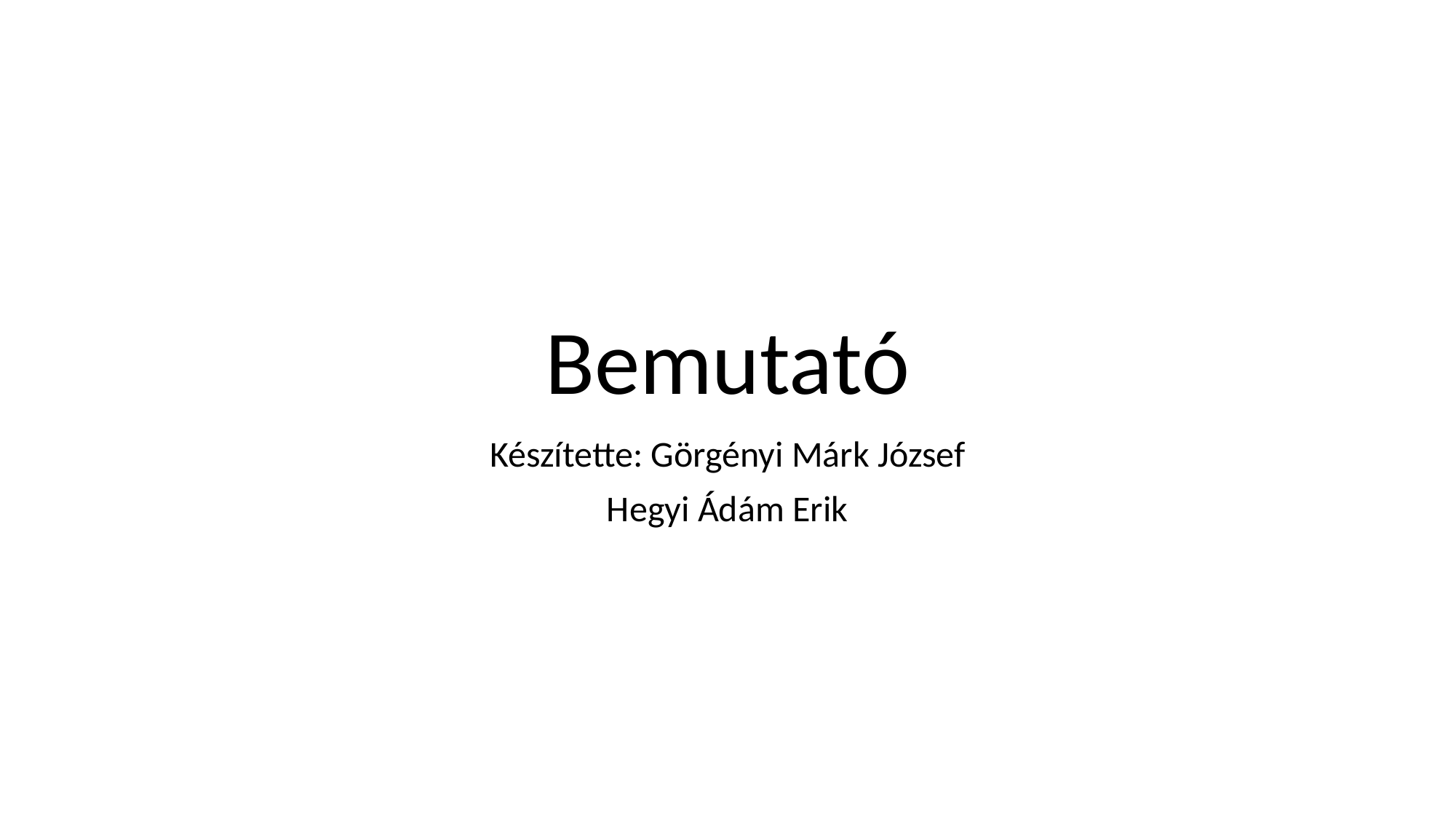

# Bemutató
Készítette: Görgényi Márk József
Hegyi Ádám Erik